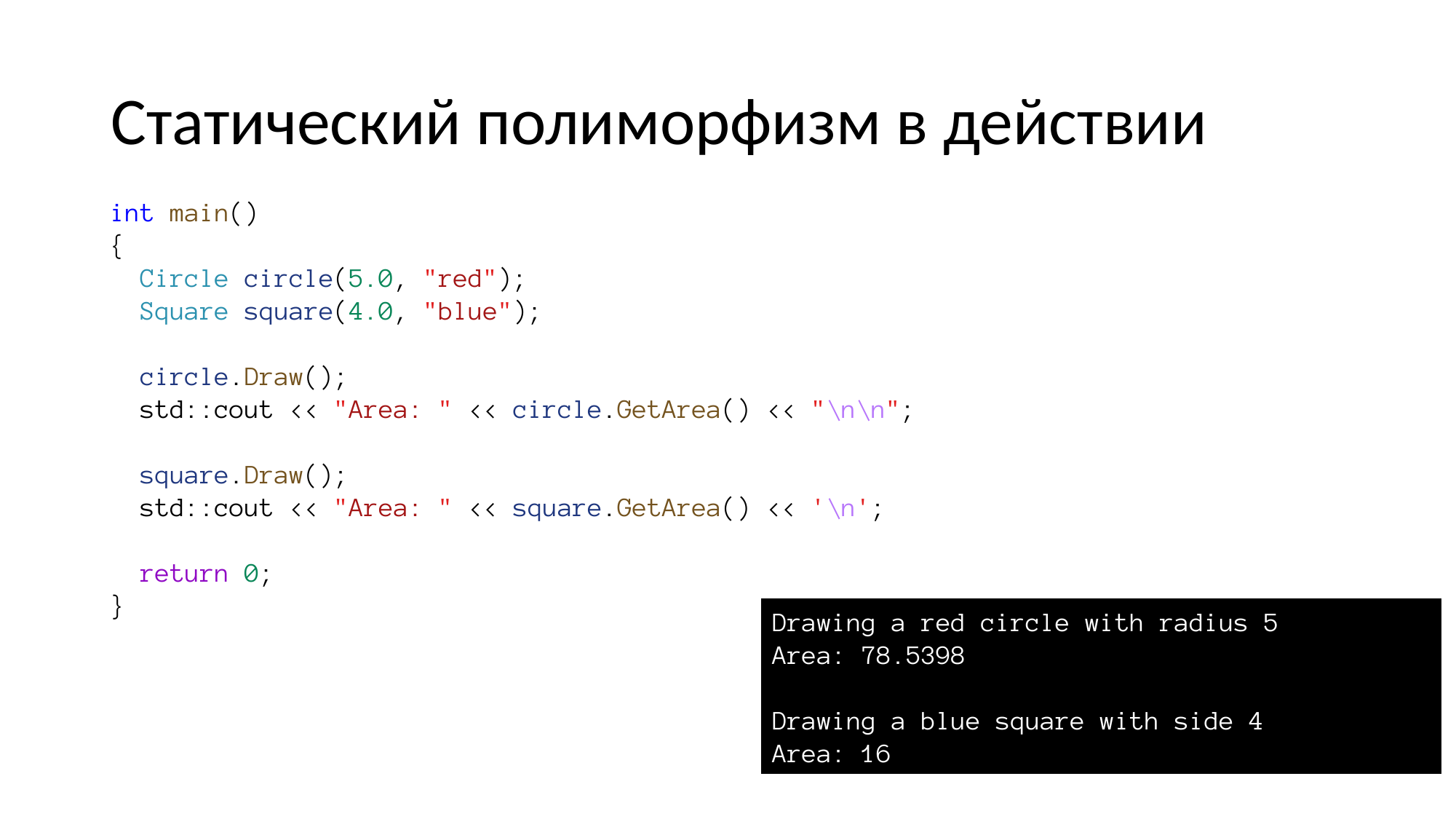

# Статический полиморфизм в действии
int main()
{
  Circle circle(5.0, "red");
  Square square(4.0, "blue");
  circle.Draw();
  std::cout << "Area: " << circle.GetArea() << "\n\n";
  square.Draw();
  std::cout << "Area: " << square.GetArea() << '\n';
  return 0;
}
Drawing a red circle with radius 5
Area: 78.5398

Drawing a blue square with side 4
Area: 16